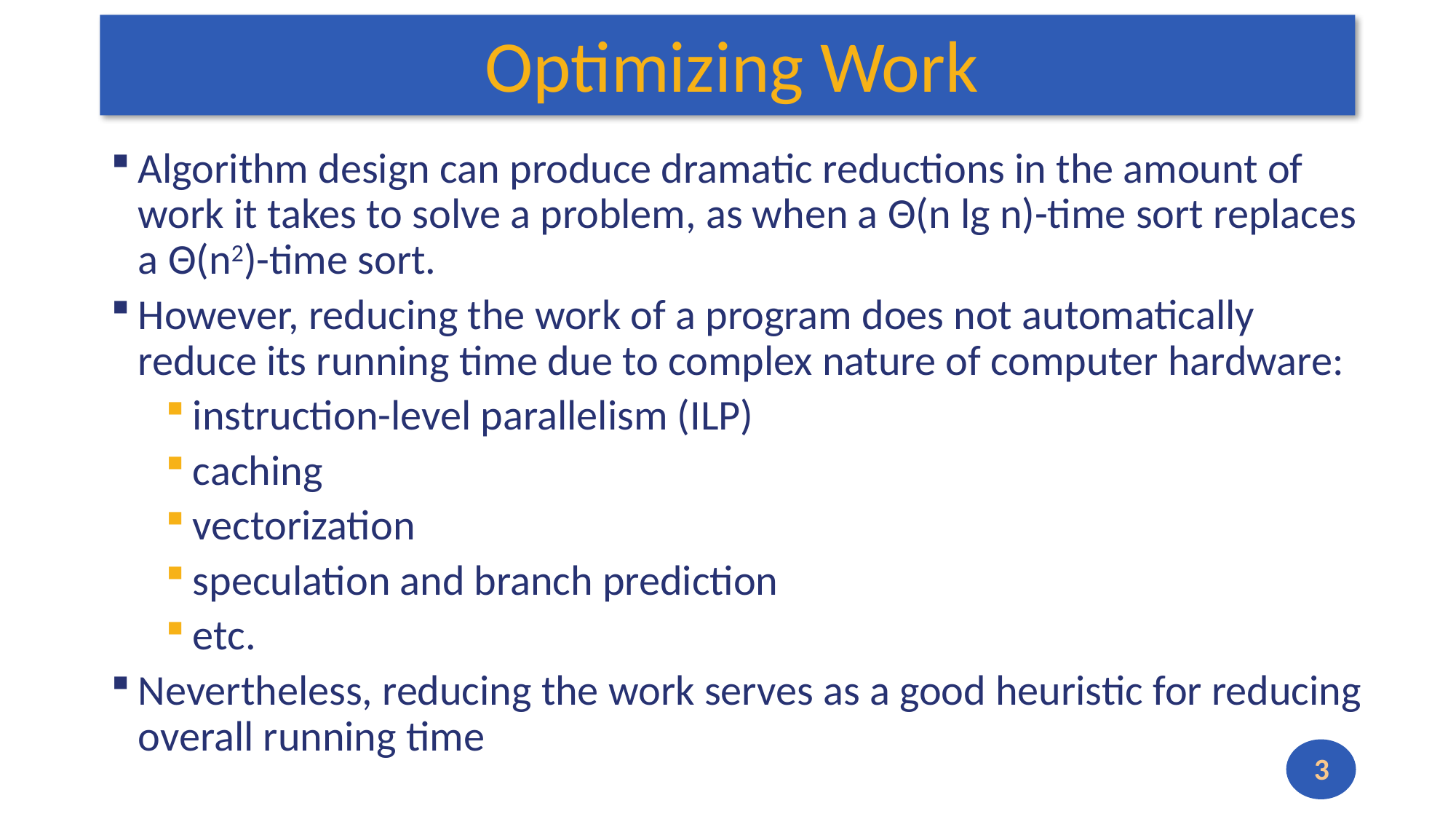

# Optimizing Work
Algorithm design can produce dramatic reductions in the amount of work it takes to solve a problem, as when a Θ(n lg n)-time sort replaces a Θ(n2)-time sort.
However, reducing the work of a program does not automatically reduce its running time due to complex nature of computer hardware:
instruction-level parallelism (ILP)
caching
vectorization
speculation and branch prediction
etc.
Nevertheless, reducing the work serves as a good heuristic for reducing overall running time
3